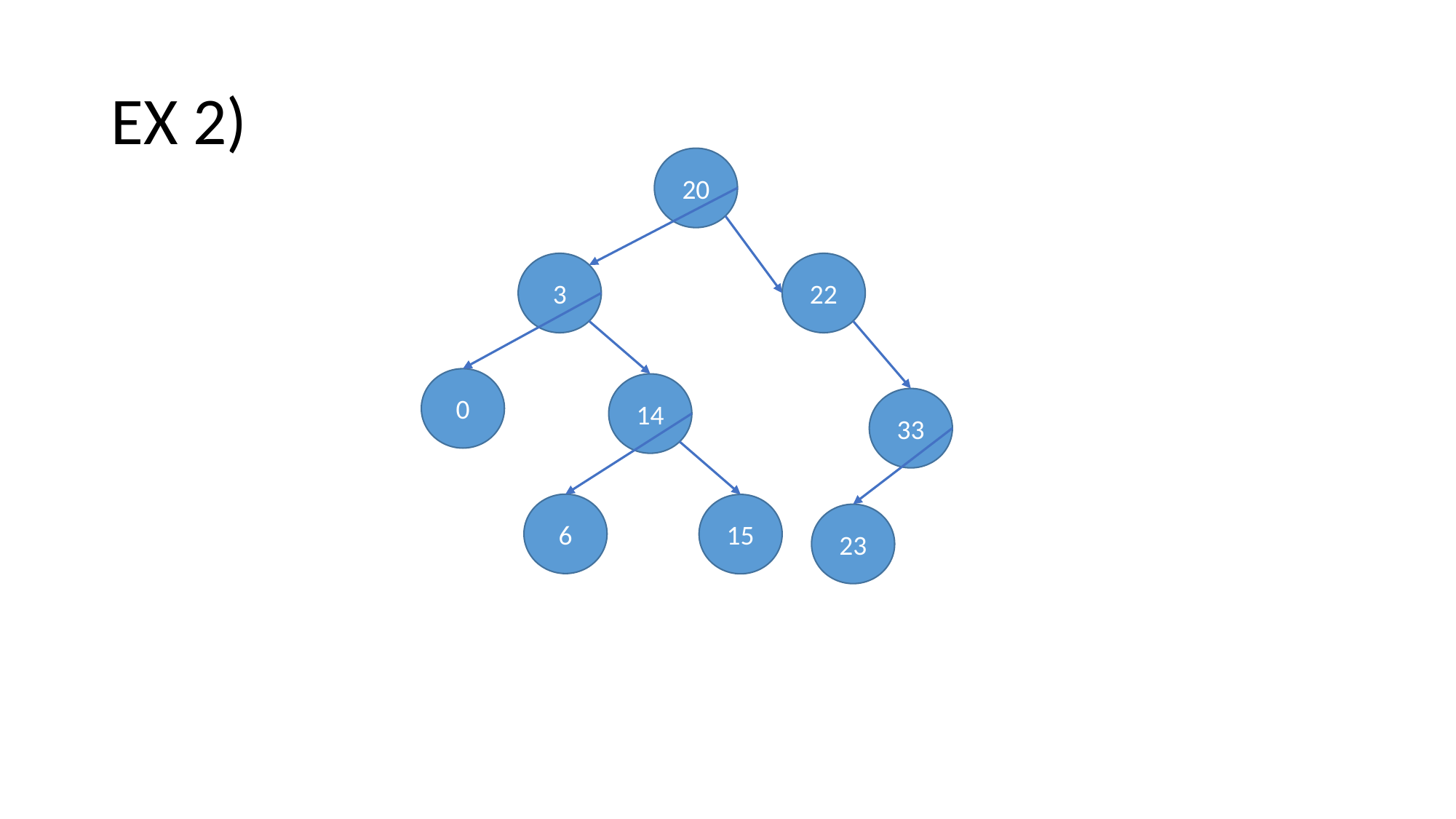

# EX 2)
20
3
22
0
14
33
6
15
23